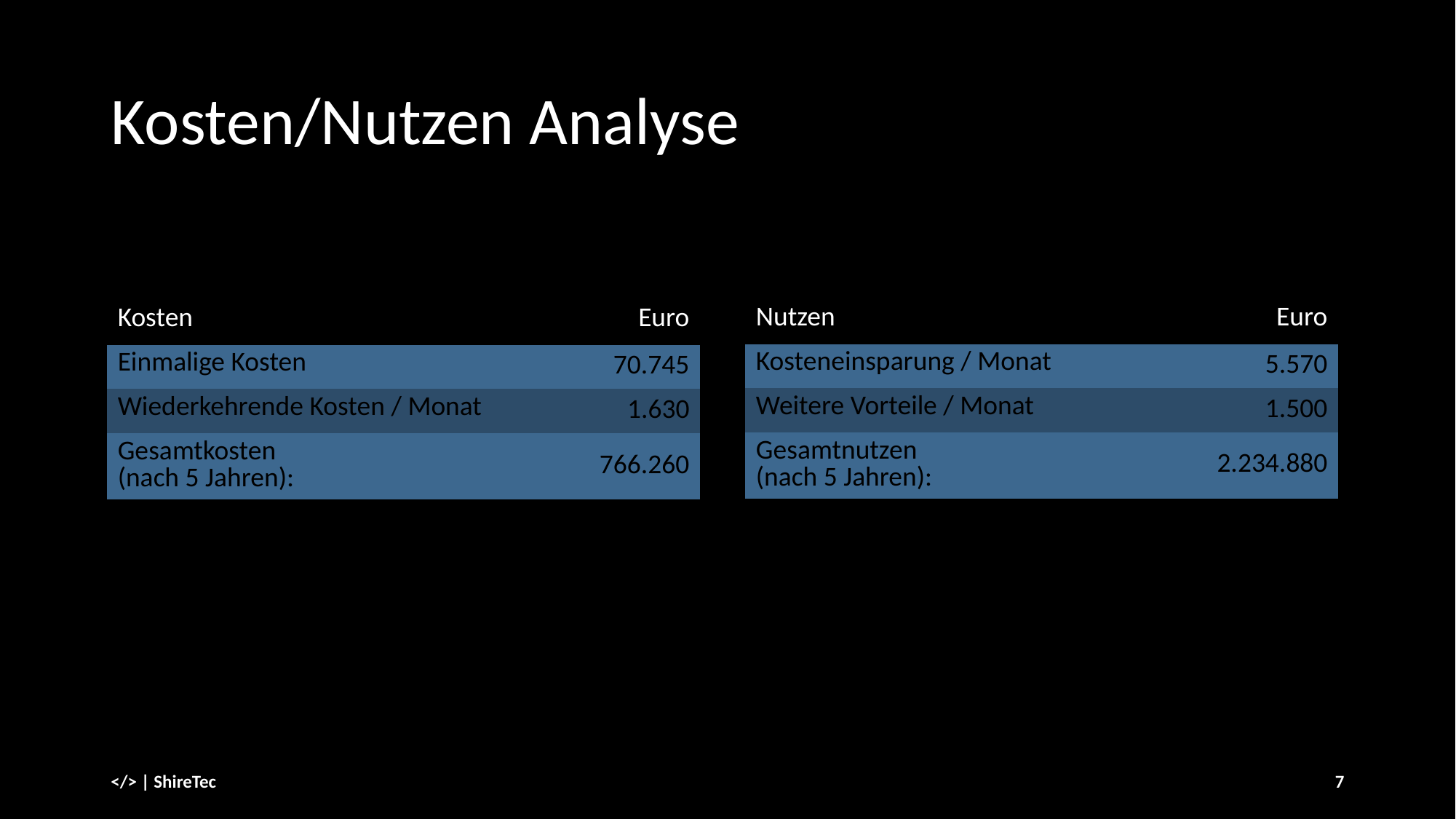

# Kosten/Nutzen Analyse
| Nutzen | Euro |
| --- | --- |
| Kosteneinsparung / Monat | 5.570 |
| Weitere Vorteile / Monat | 1.500 |
| Gesamtnutzen (nach 5 Jahren): | 2.234.880 |
| Kosten | Euro |
| --- | --- |
| Einmalige Kosten | 70.745 |
| Wiederkehrende Kosten / Monat | 1.630 |
| Gesamtkosten (nach 5 Jahren): | 766.260 |
</> | ShireTec
7